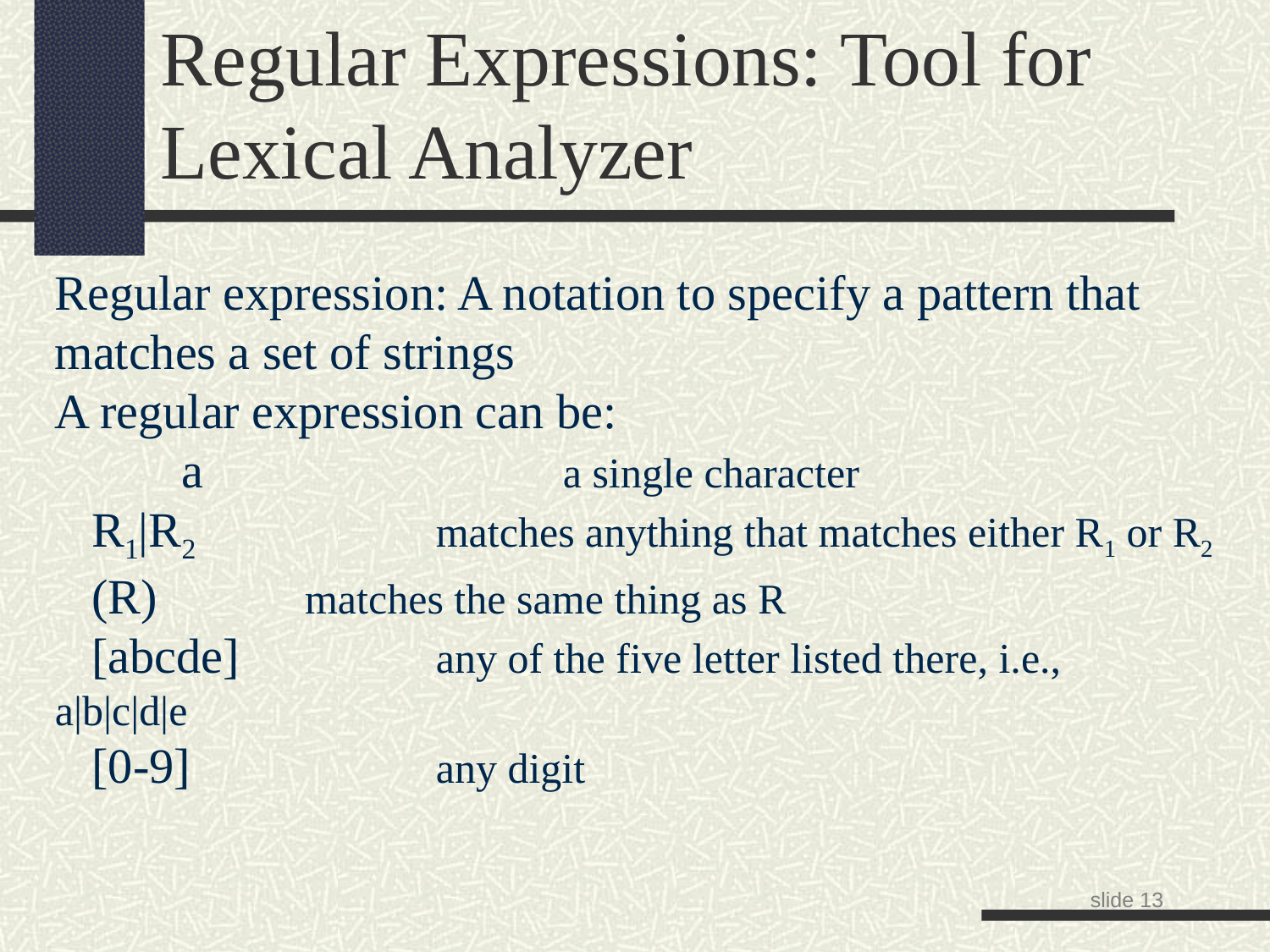

Regular Expressions: Tool for Lexical Analyzer
Regular expression: A notation to specify a pattern that matches a set of strings
A regular expression can be:
	a 			a single character
   R1|R2		matches anything that matches either R1 or R2
   (R)            matches the same thing as R
   [abcde]		any of the five letter listed there, i.e., 	a|b|c|d|e
   [0-9]		any digit

slide 13